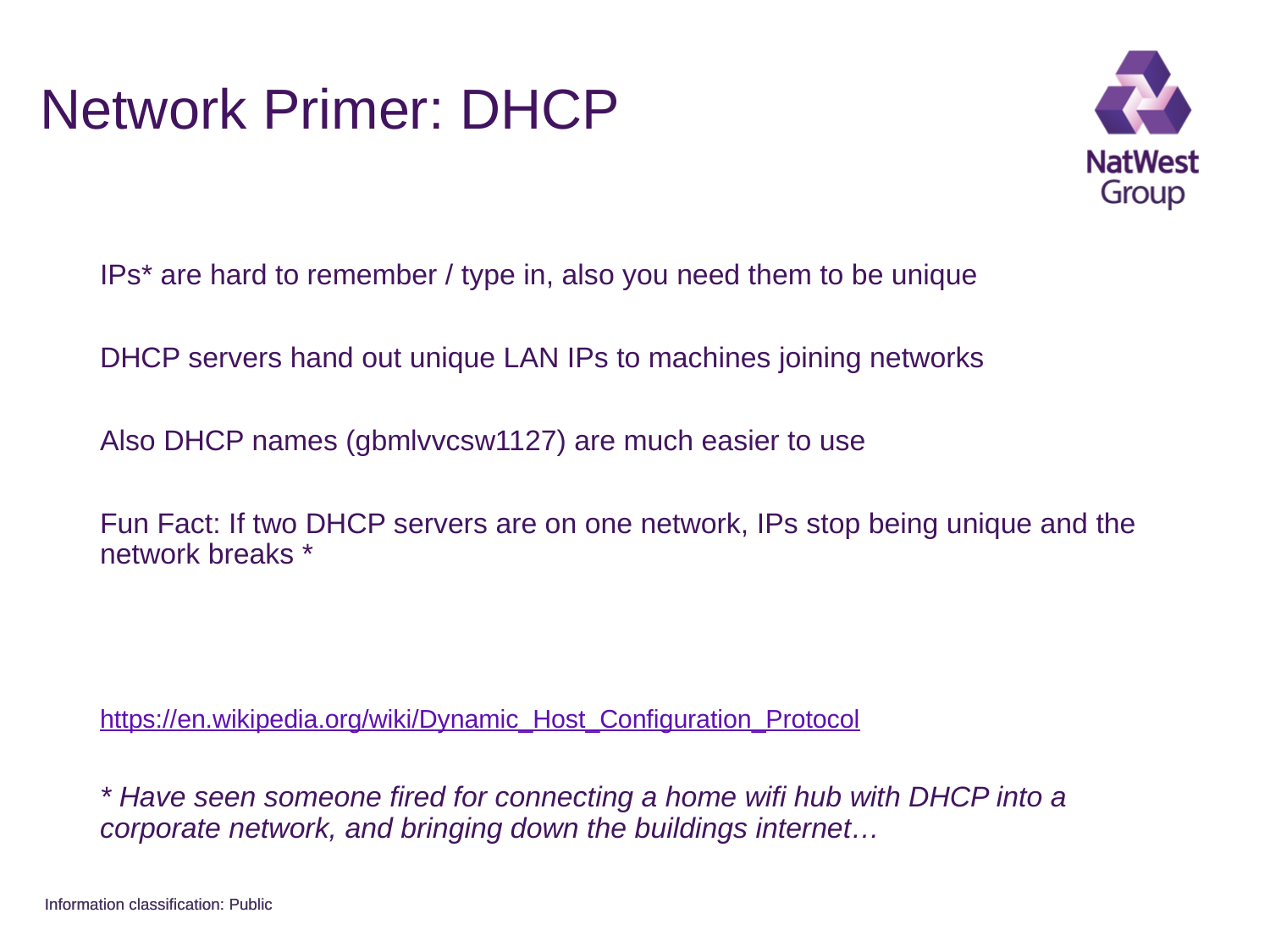

FOR INTERNAL USE ONLY
# Network Primer: DHCP
IPs* are hard to remember / type in, also you need them to be unique

DHCP servers hand out unique LAN IPs to machines joining networks

Also DHCP names (gbmlvvcsw1127) are much easier to use

Fun Fact: If two DHCP servers are on one network, IPs stop being unique and the network breaks *

https://en.wikipedia.org/wiki/Dynamic_Host_Configuration_Protocol

* Have seen someone fired for connecting a home wifi hub with DHCP into a corporate network, and bringing down the buildings internet…
Information classiﬁcation: Public